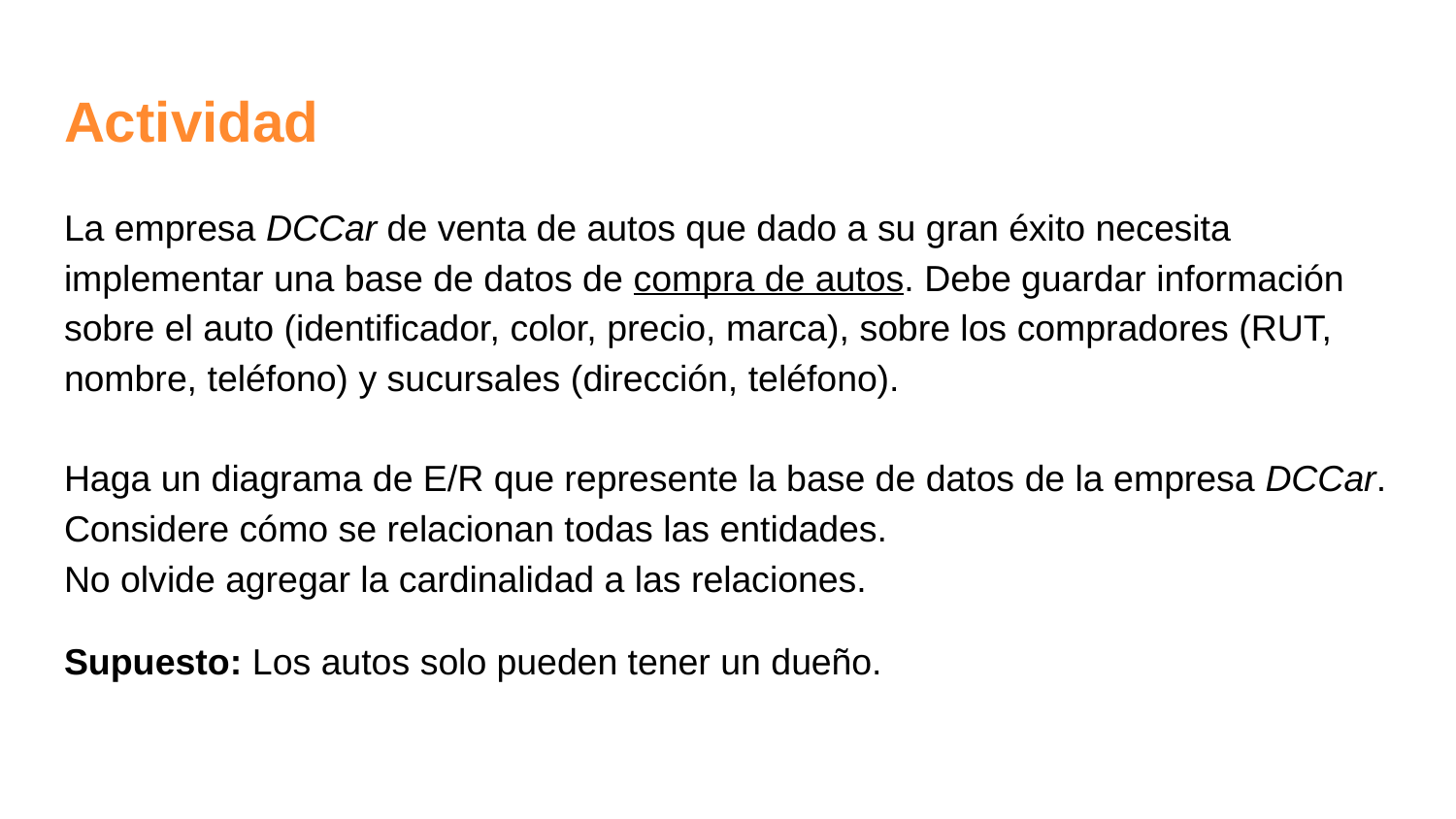

# Actividad
La empresa DCCar de venta de autos que dado a su gran éxito necesita implementar una base de datos de compra de autos. Debe guardar información sobre el auto (identificador, color, precio, marca), sobre los compradores (RUT, nombre, teléfono) y sucursales (dirección, teléfono).
Haga un diagrama de E/R que represente la base de datos de la empresa DCCar. Considere cómo se relacionan todas las entidades.
No olvide agregar la cardinalidad a las relaciones.
Supuesto: Los autos solo pueden tener un dueño.